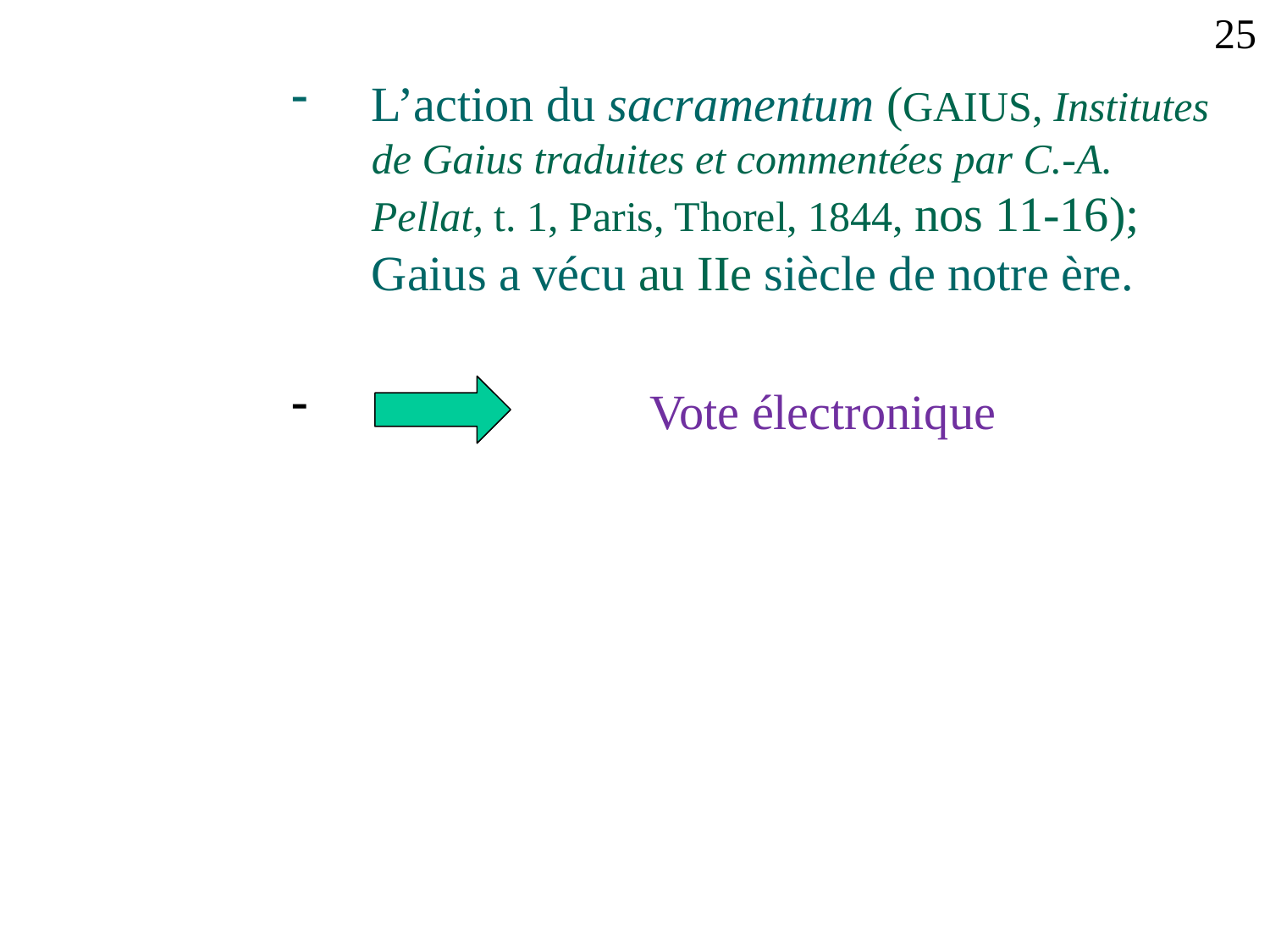

25
L’action du sacramentum (GAIUS, Institutes de Gaius traduites et commentées par C.-A. Pellat, t. 1, Paris, Thorel, 1844, nos 11-16); Gaius a vécu au IIe siècle de notre ère.

		  Vote électronique